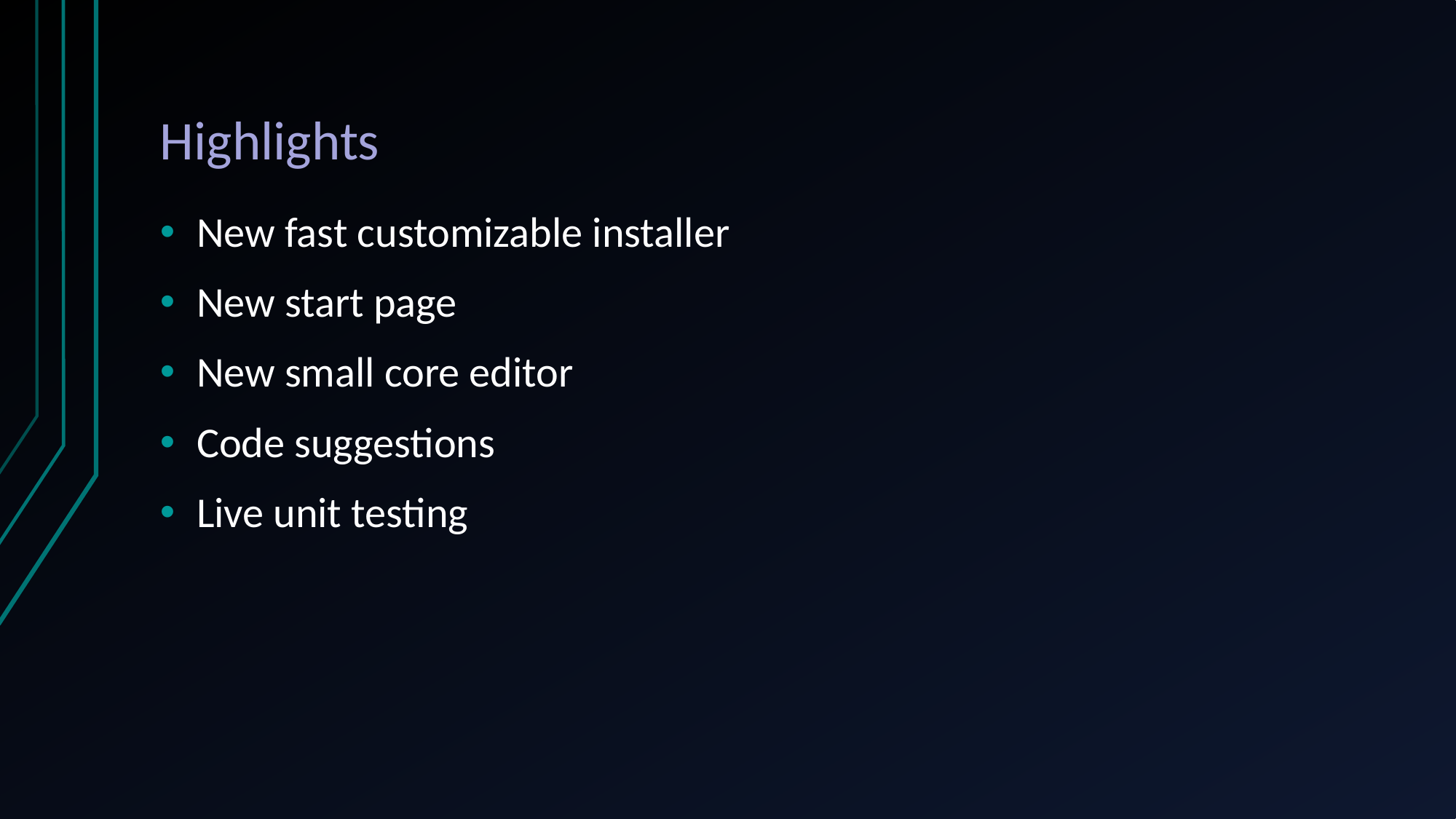

# Highlights
New fast customizable installer
New start page
New small core editor
Code suggestions
Live unit testing